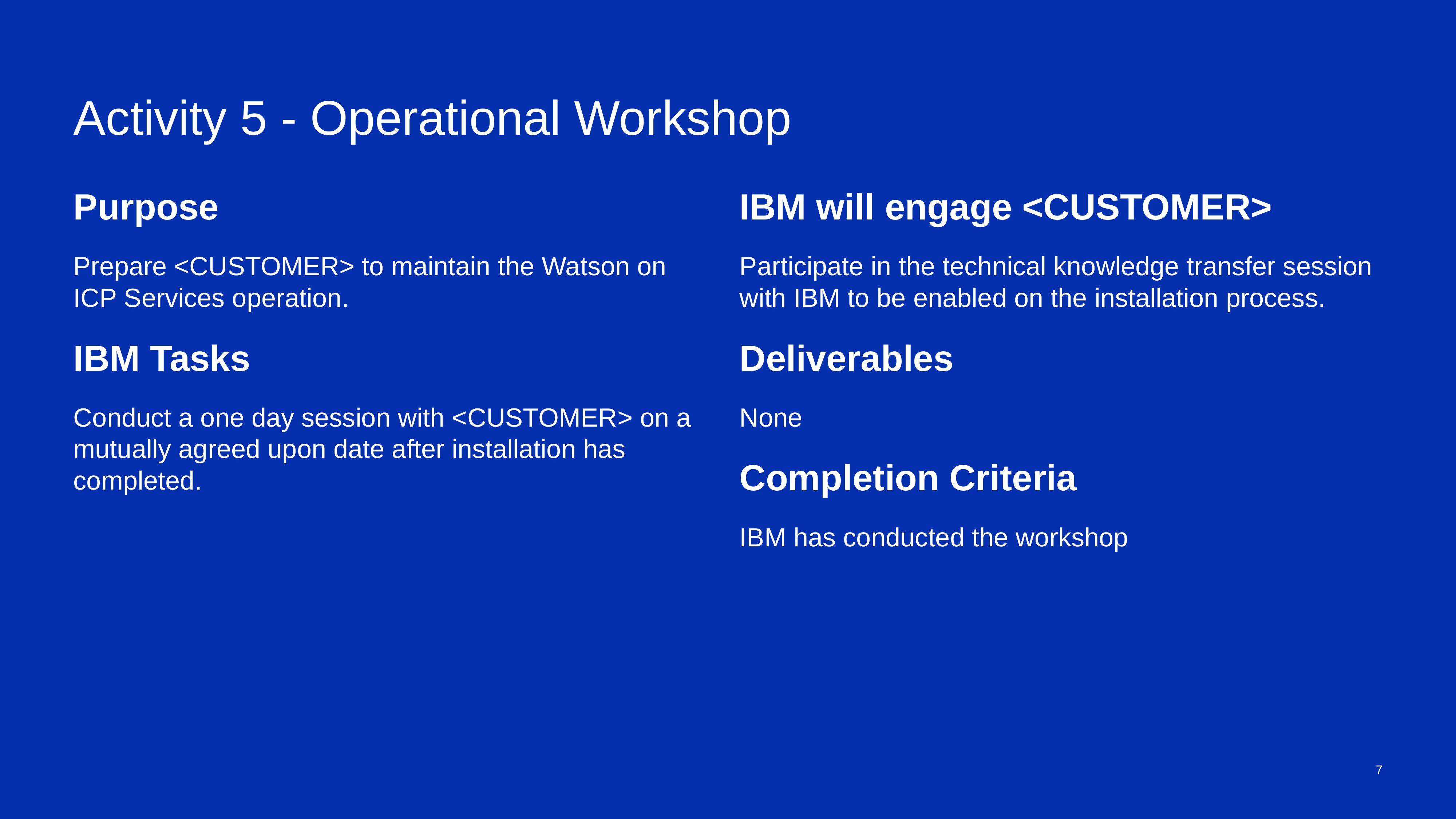

# Activity 5 - Operational Workshop
Purpose
Prepare <CUSTOMER> to maintain the Watson on ICP Services operation.
IBM Tasks
Conduct a one day session with <CUSTOMER> on a mutually agreed upon date after installation has completed.
IBM will engage <CUSTOMER>
Participate in the technical knowledge transfer session with IBM to be enabled on the installation process.
Deliverables
None
Completion Criteria
IBM has conducted the workshop
7